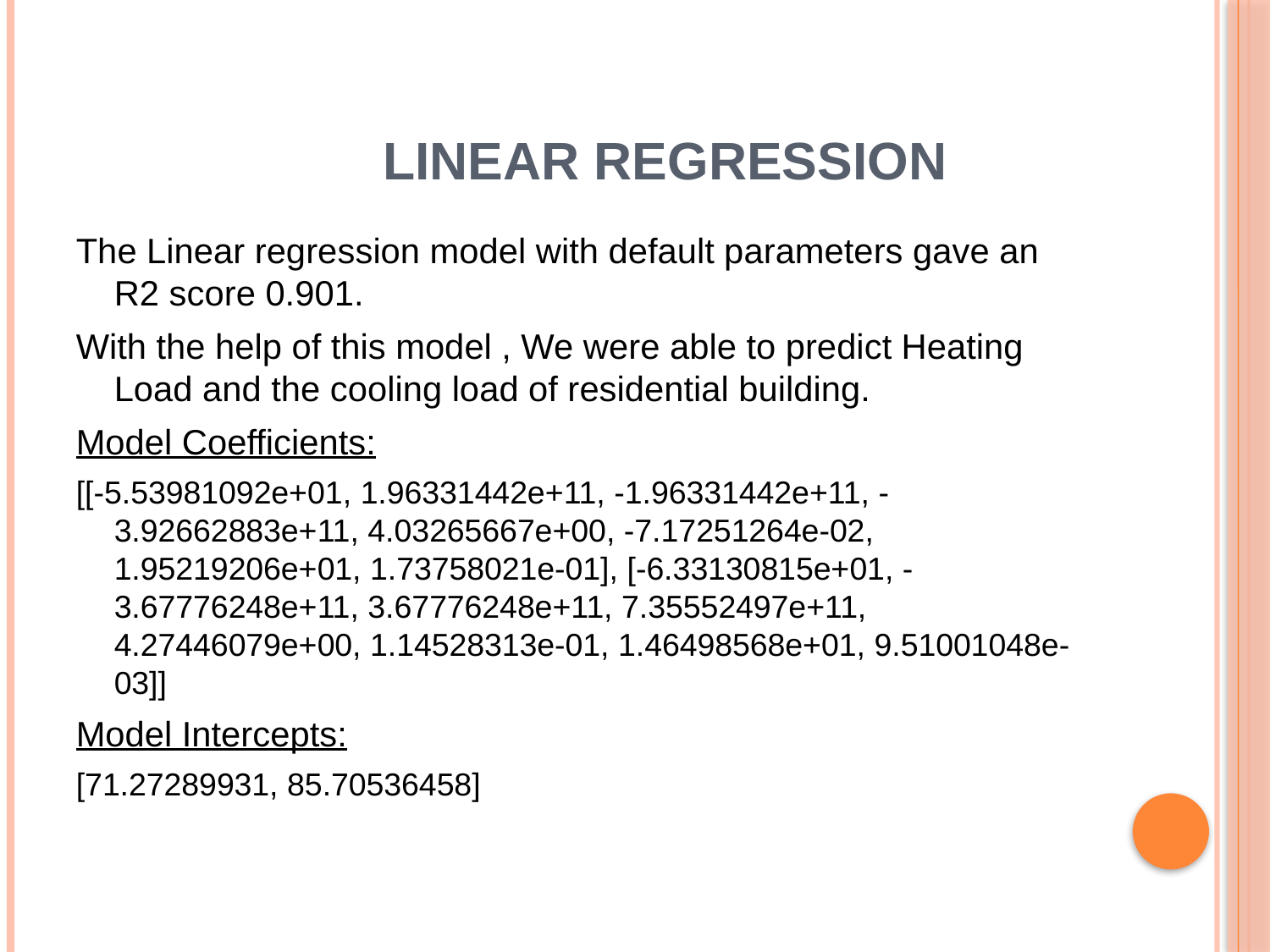

# linear regression
The Linear regression model with default parameters gave an R2 score 0.901.
With the help of this model , We were able to predict Heating Load and the cooling load of residential building.
Model Coefficients:
[[-5.53981092e+01, 1.96331442e+11, -1.96331442e+11, -3.92662883e+11, 4.03265667e+00, -7.17251264e-02, 1.95219206e+01, 1.73758021e-01], [-6.33130815e+01, -3.67776248e+11, 3.67776248e+11, 7.35552497e+11, 4.27446079e+00, 1.14528313e-01, 1.46498568e+01, 9.51001048e-03]]
Model Intercepts:
[71.27289931, 85.70536458]